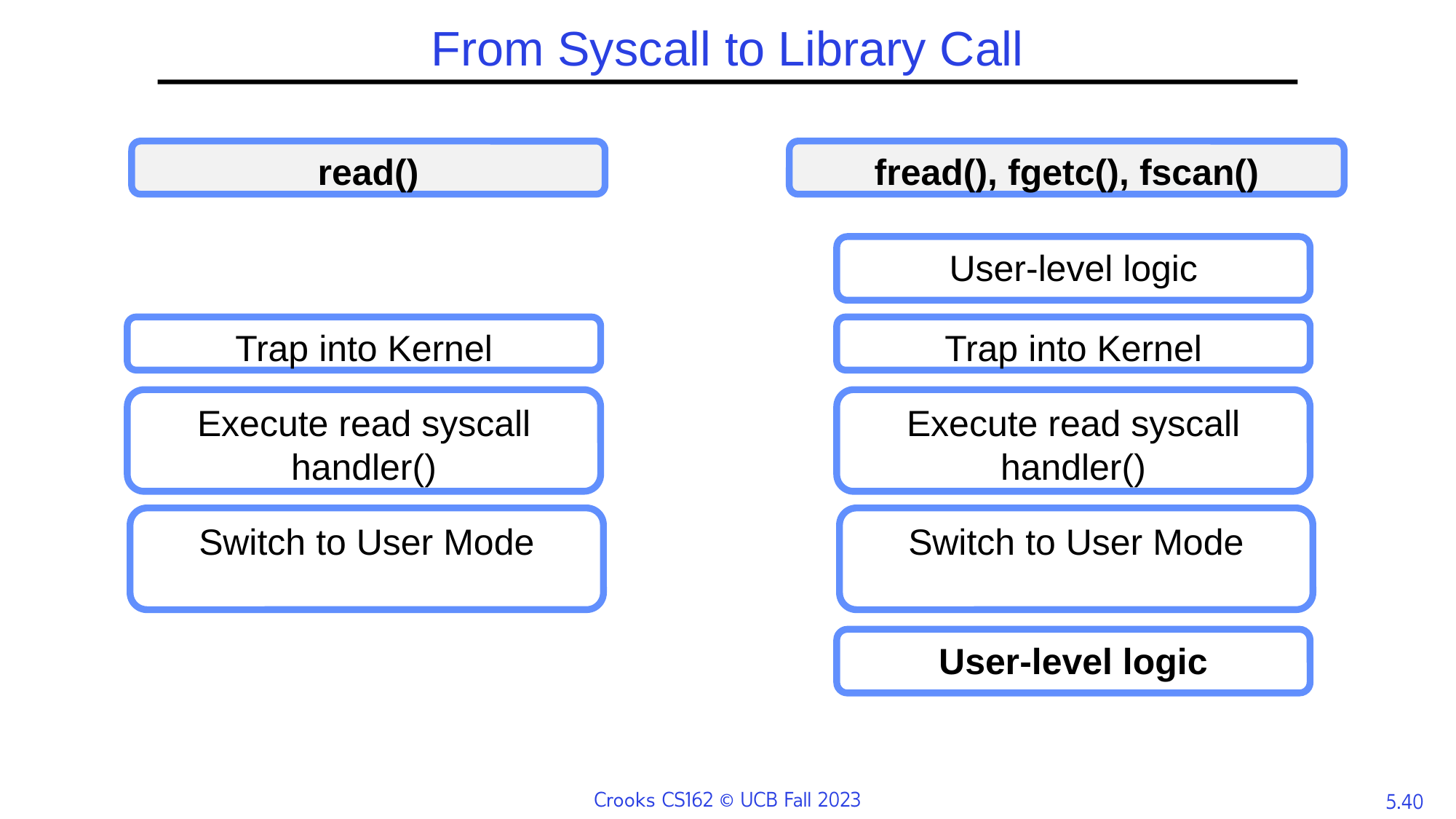

# From Syscall to Library Call
read()
fread(), fgetc(), fscan()
User-level logic
Trap into Kernel

Trap into Kernel

Execute read syscall handler()
Execute read syscall handler()
Switch to User Mode
Switch to User Mode
User-level logic